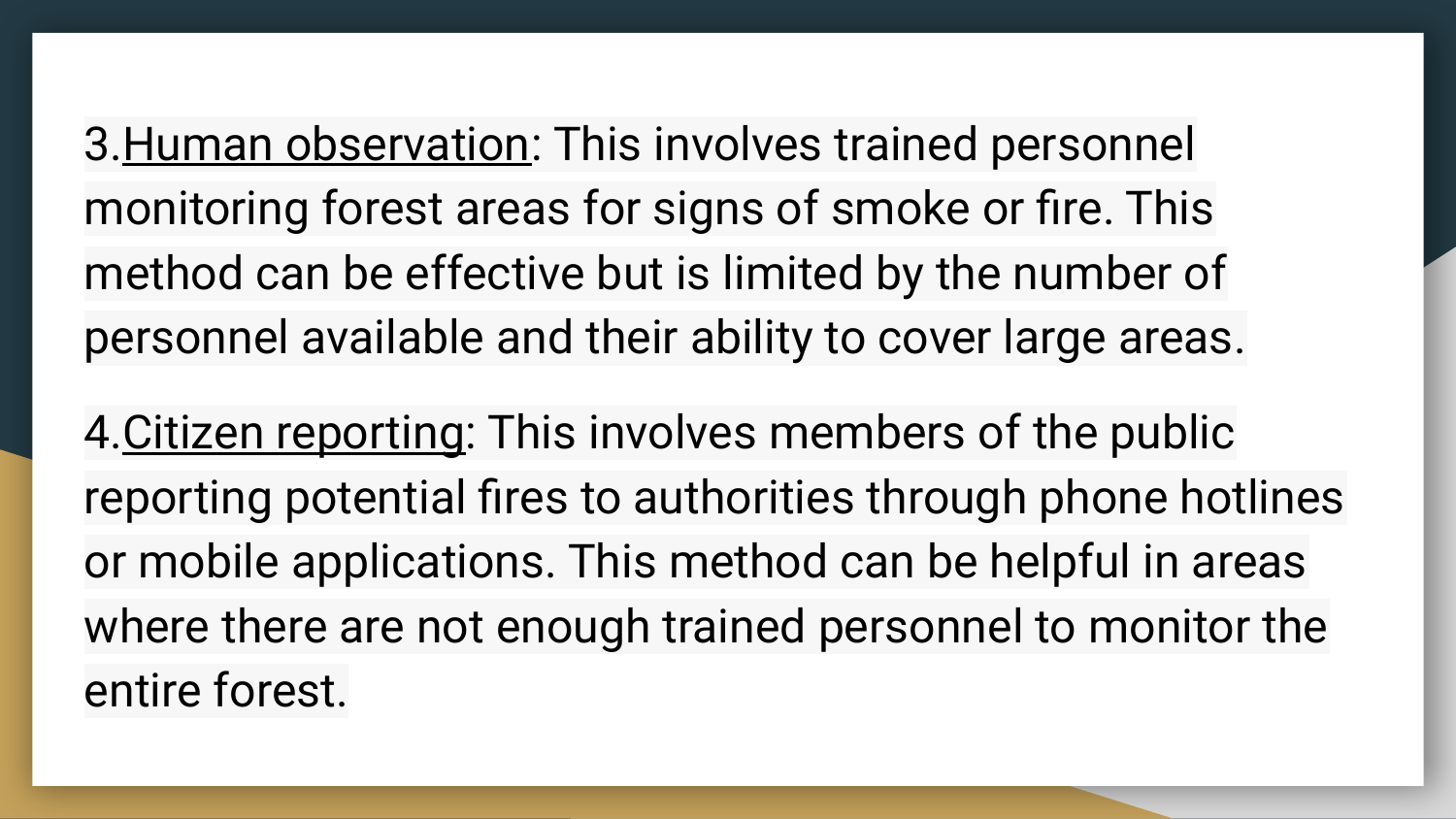

3.Human observation: This involves trained personnel monitoring forest areas for signs of smoke or fire. This method can be effective but is limited by the number of personnel available and their ability to cover large areas.
4.Citizen reporting: This involves members of the public reporting potential fires to authorities through phone hotlines or mobile applications. This method can be helpful in areas where there are not enough trained personnel to monitor the entire forest.